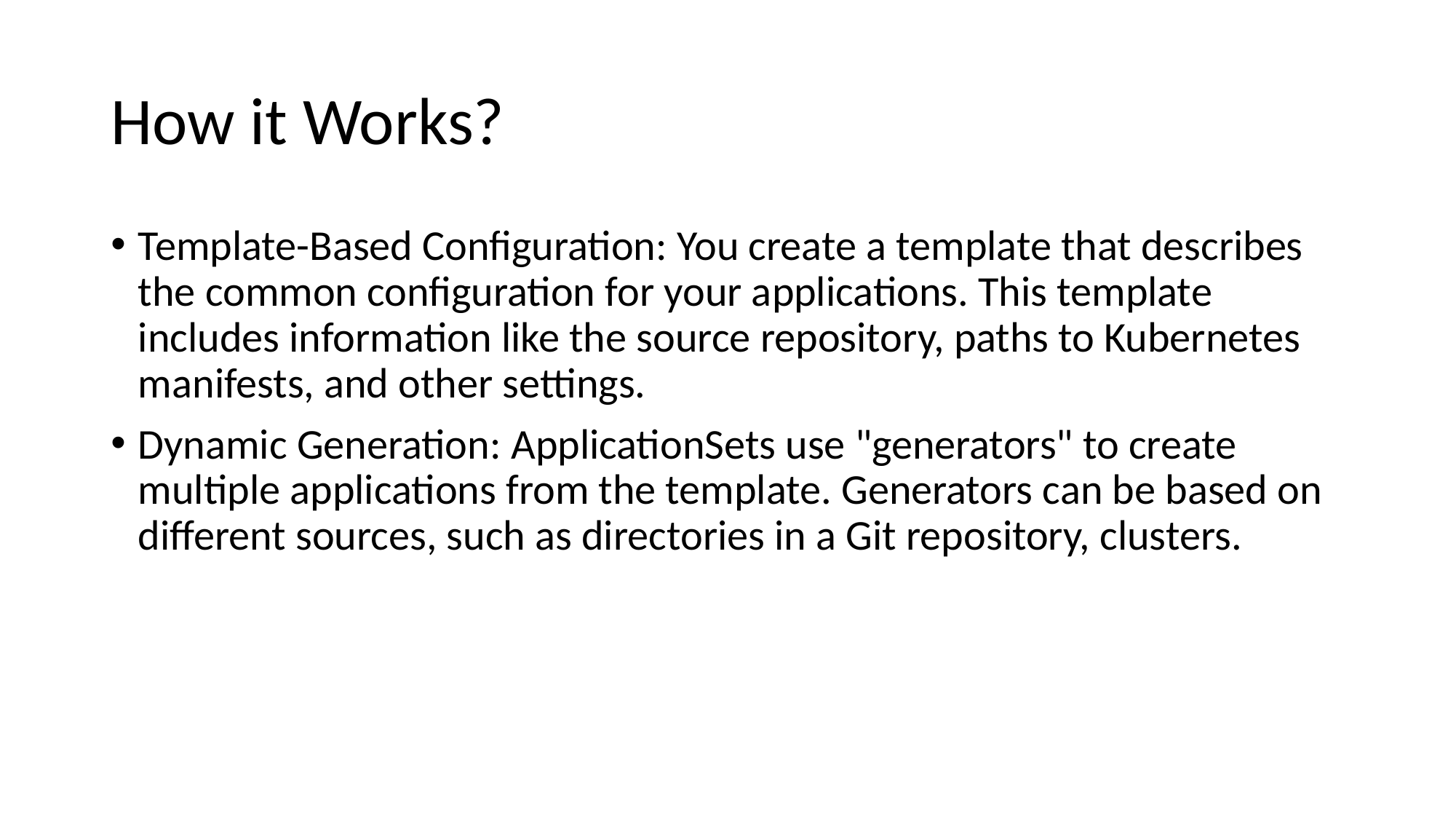

# How it Works?
Template-Based Configuration: You create a template that describes the common configuration for your applications. This template includes information like the source repository, paths to Kubernetes manifests, and other settings.
Dynamic Generation: ApplicationSets use "generators" to create multiple applications from the template. Generators can be based on different sources, such as directories in a Git repository, clusters.